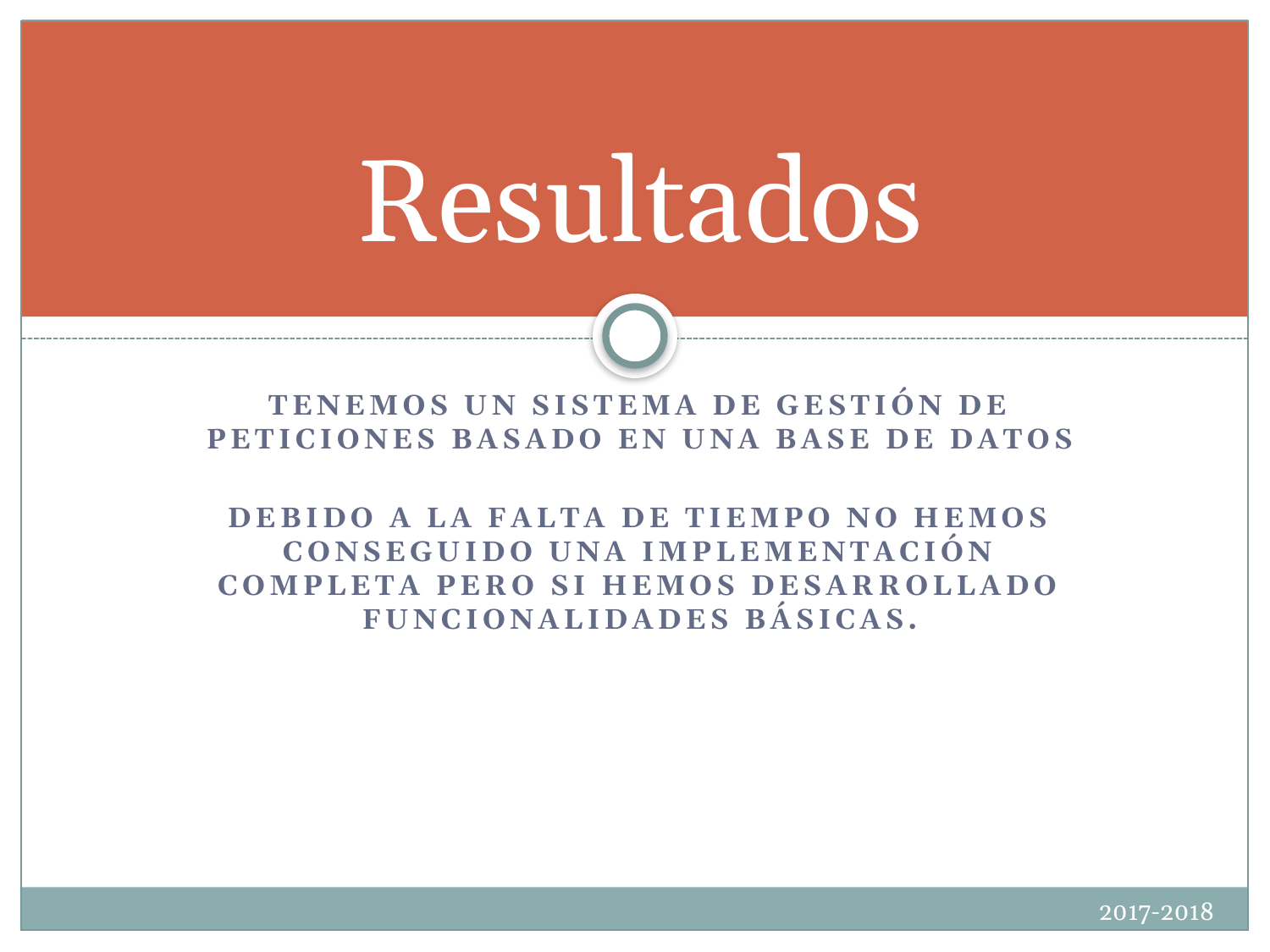

# Resultados
Tenemos un sistema de gestión de peticiones basado en una base de datos

Debido a la falta de tiempo no hemos conseguido una implementación completa pero si hemos desarrollado funcionalidades básicas.

2017-2018